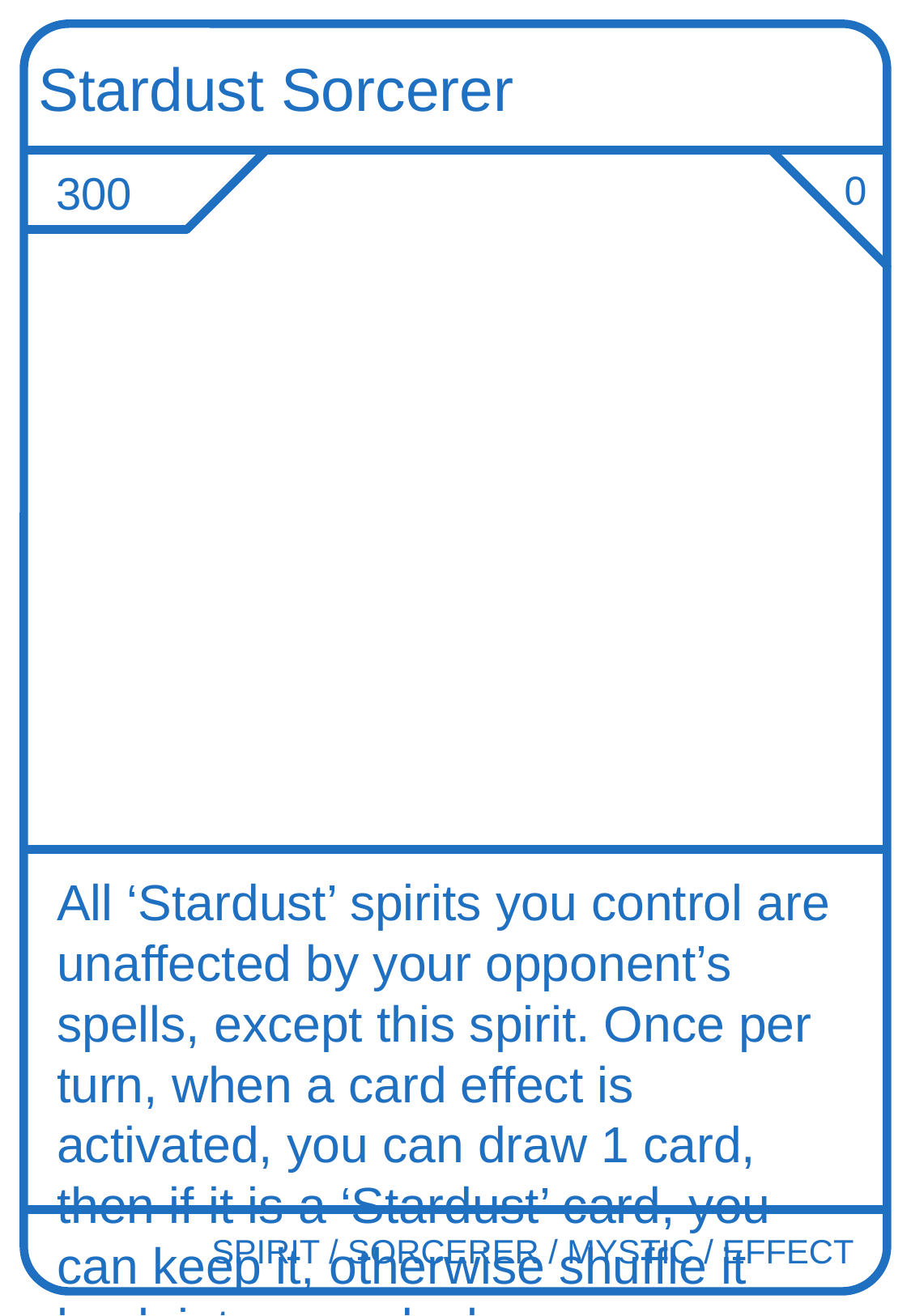

Stardust Sorcerer
300
0
All ‘Stardust’ spirits you control are unaffected by your opponent’s spells, except this spirit. Once per turn, when a card effect is activated, you can draw 1 card, then if it is a ‘Stardust’ card, you can keep it, otherwise shuffle it back into your deck.
SPIRIT / SORCERER / MYSTIC / EFFECT